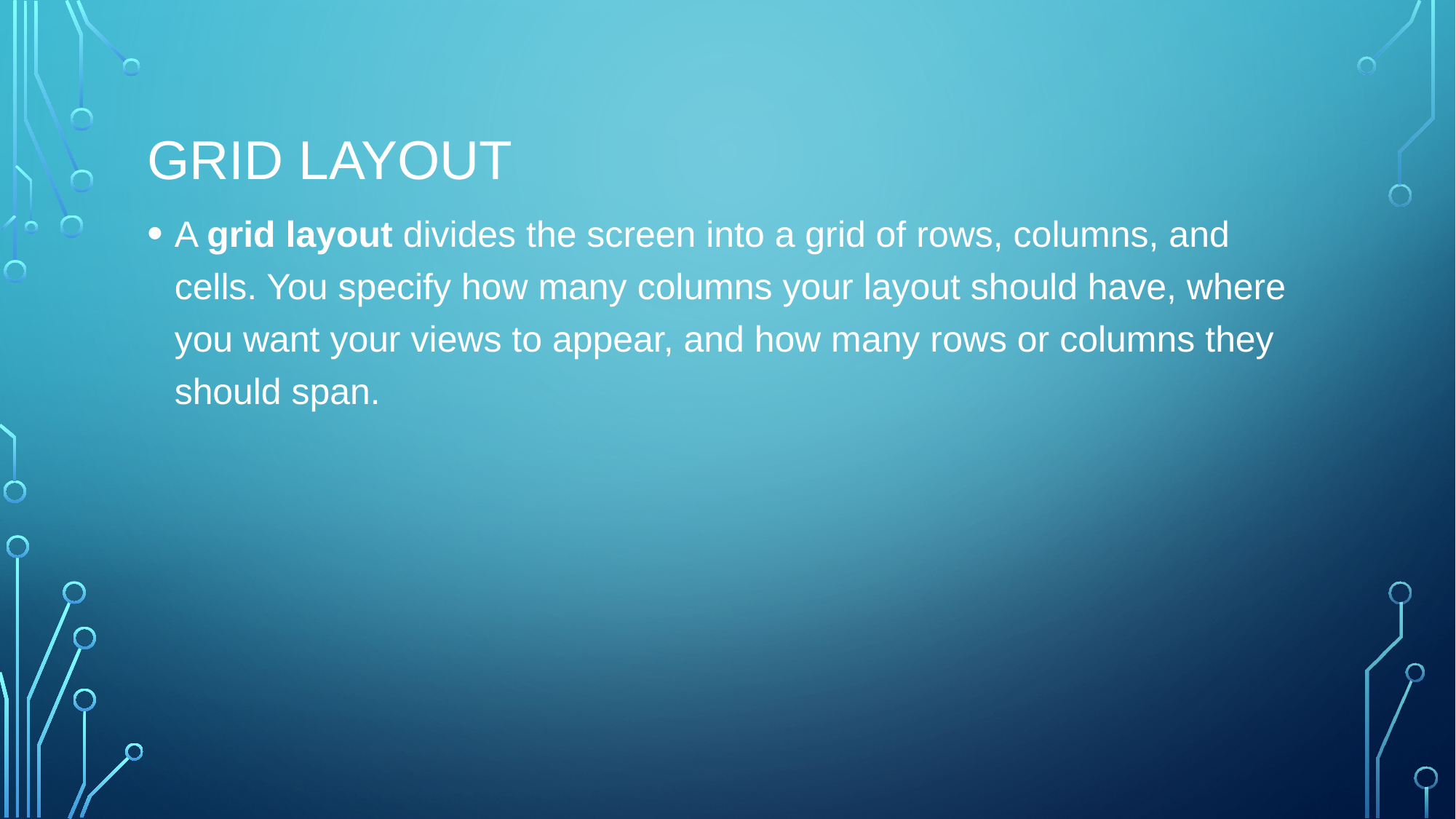

# GRID LAYOUT
A grid layout divides the screen into a grid of rows, columns, and cells. You specify how many columns your layout should have, where you want your views to appear, and how many rows or columns they should span.